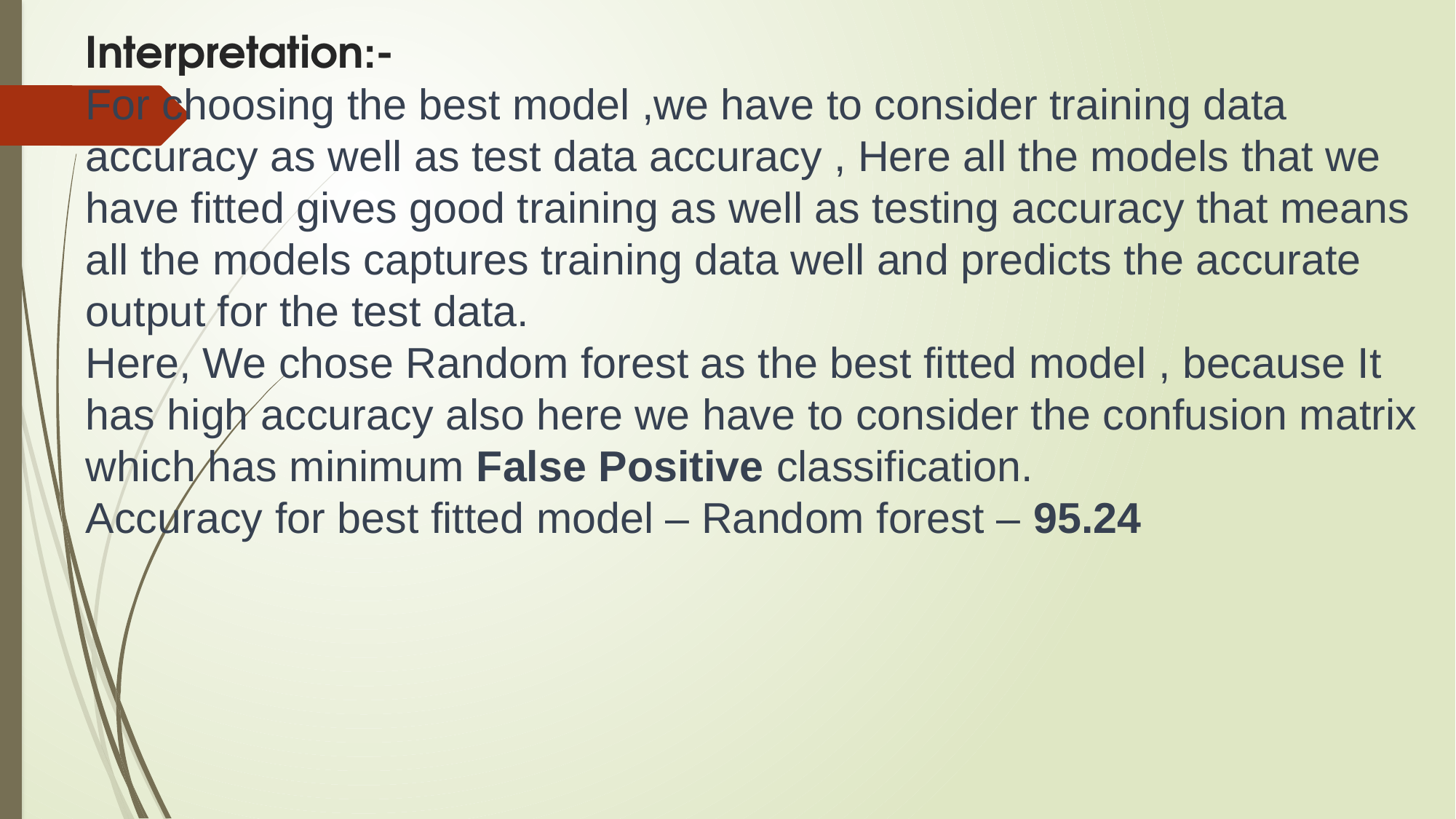

# Interpretation:- For choosing the best model ,we have to consider training data accuracy as well as test data accuracy , Here all the models that we have fitted gives good training as well as testing accuracy that means all the models captures training data well and predicts the accurate output for the test data. Here, We chose Random forest as the best fitted model , because It has high accuracy also here we have to consider the confusion matrix which has minimum False Positive classification. Accuracy for best fitted model – Random forest – 95.24